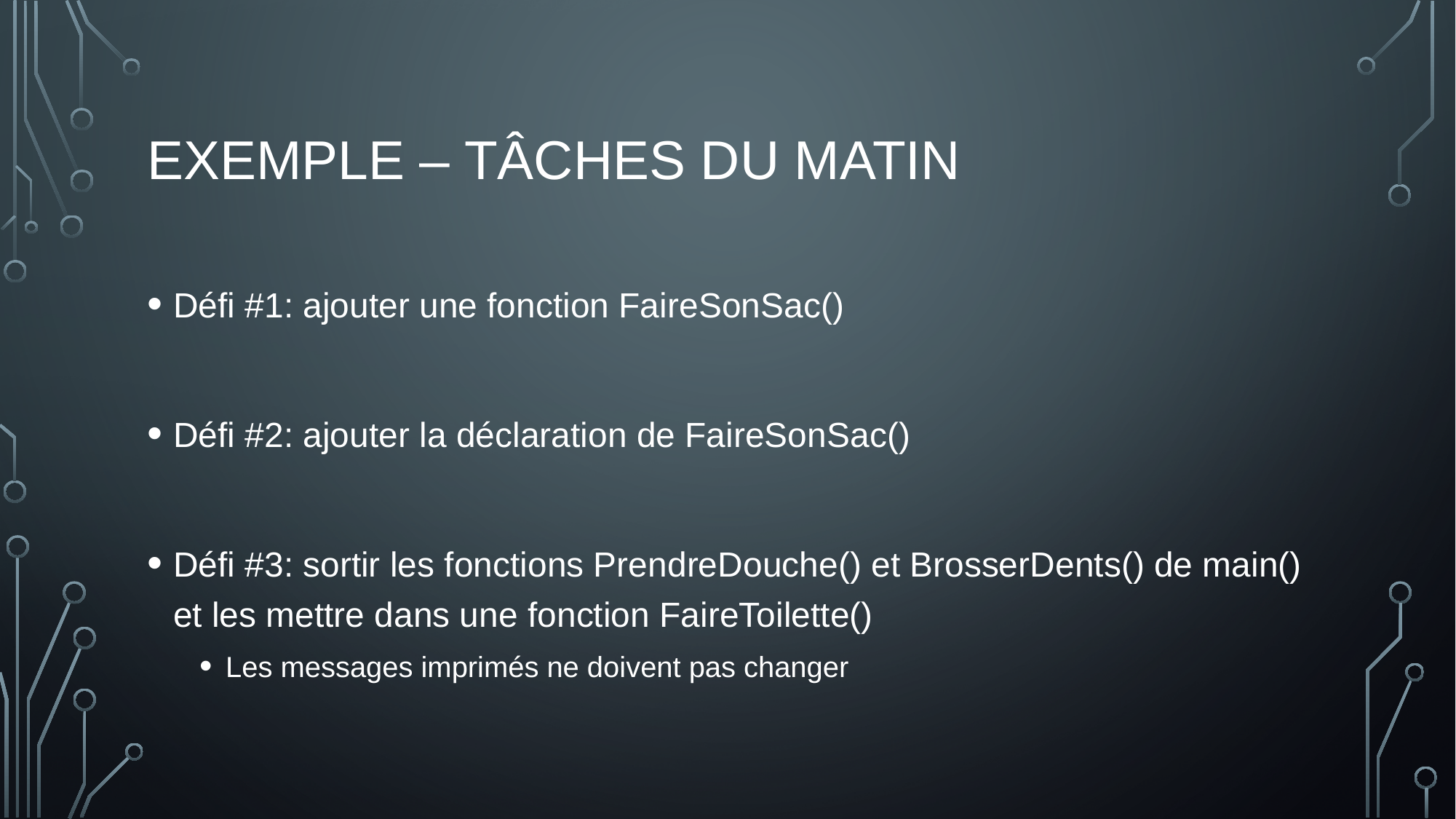

# Exemple – tâches du matin
Défi #1: ajouter une fonction FaireSonSac()

Défi #2: ajouter la déclaration de FaireSonSac()

Défi #3: sortir les fonctions PrendreDouche() et BrosserDents() de main() et les mettre dans une fonction FaireToilette()
Les messages imprimés ne doivent pas changer